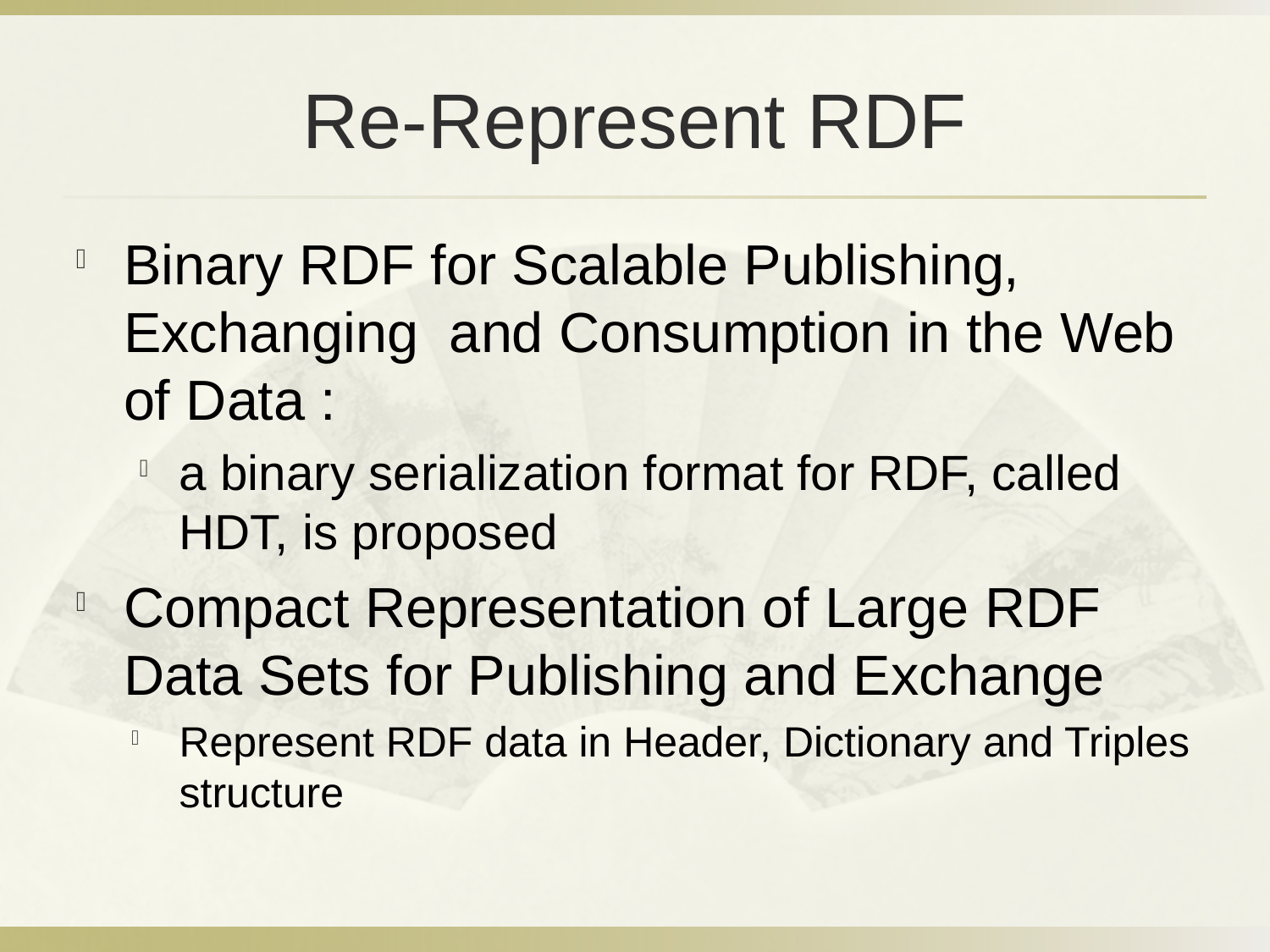

# Re-Represent RDF
Binary RDF for Scalable Publishing, Exchanging  and Consumption in the Web of Data :
a binary serialization format for RDF, called HDT, is proposed
Compact Representation of Large RDF Data Sets for Publishing and Exchange
Represent RDF data in Header, Dictionary and Triples structure